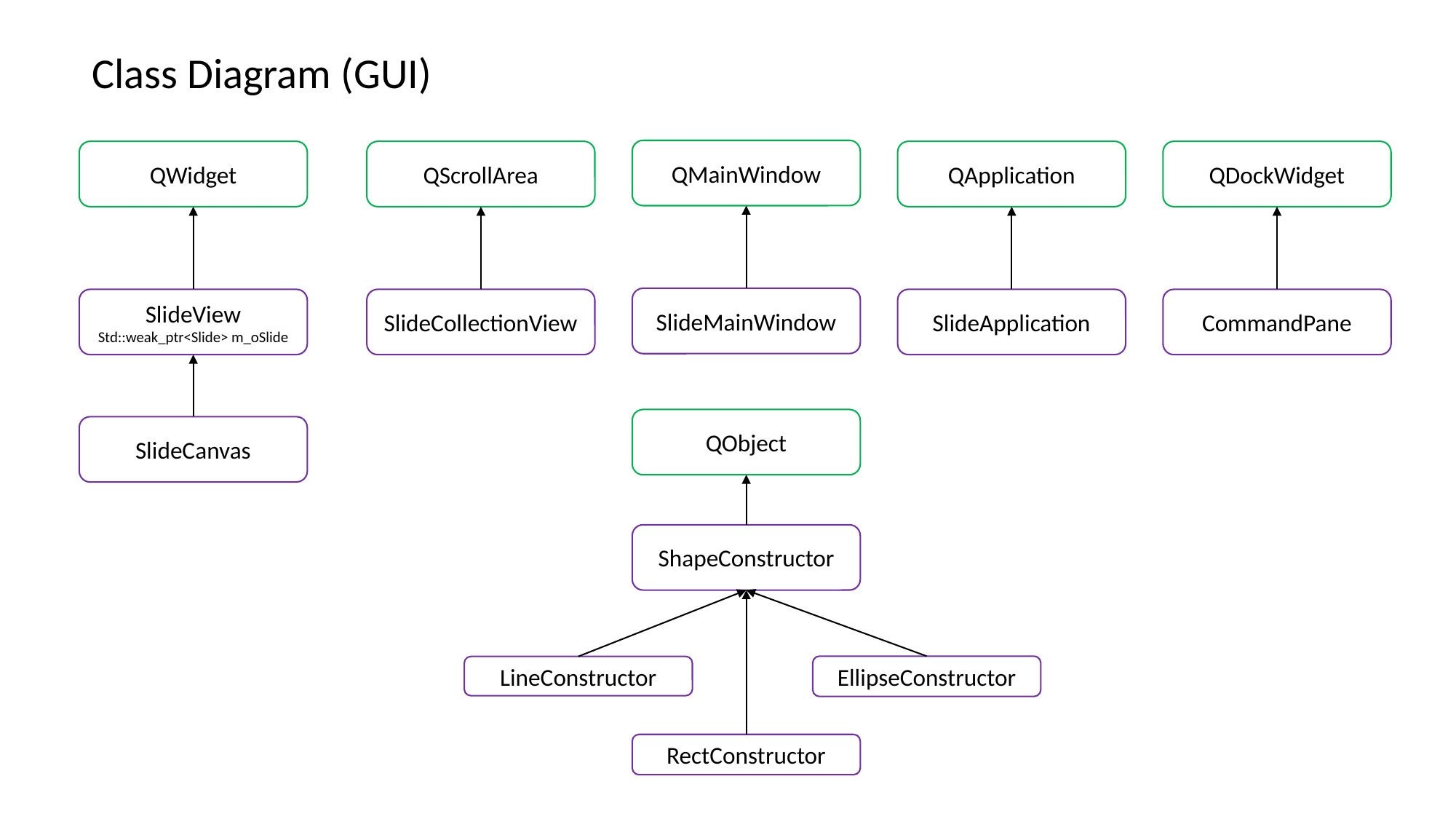

Class Diagram (GUI)
QMainWindow
QWidget
QScrollArea
QApplication
QDockWidget
SlideMainWindow
SlideView
Std::weak_ptr<Slide> m_oSlide
SlideCollectionView
SlideApplication
CommandPane
QObject
SlideCanvas
ShapeConstructor
EllipseConstructor
LineConstructor
RectConstructor